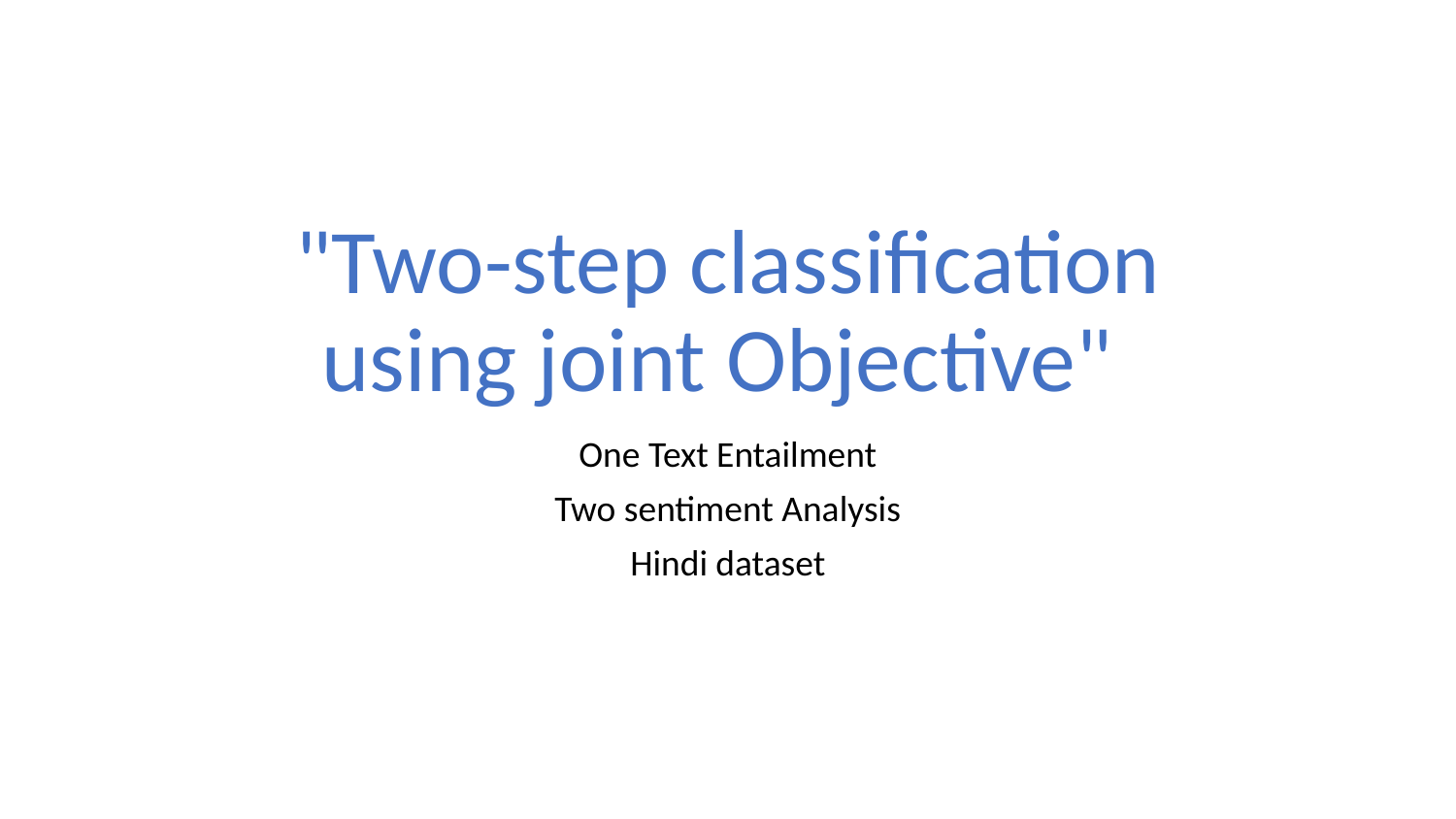

# "Two-step classification using joint Objective"
One Text Entailment
Two sentiment Analysis
Hindi dataset